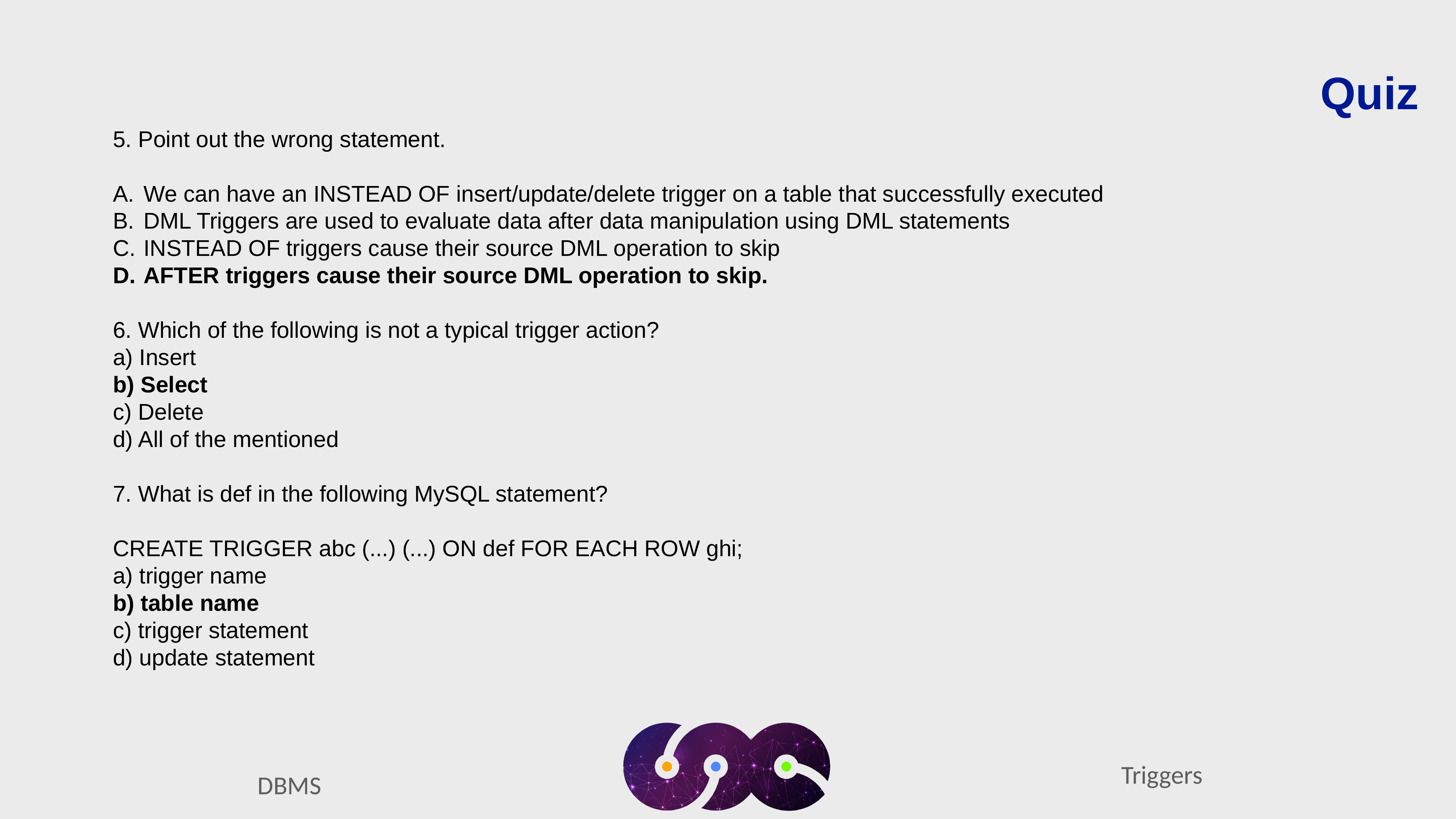

Quiz
5. Point out the wrong statement.
We can have an INSTEAD OF insert/update/delete trigger on a table that successfully executed
DML Triggers are used to evaluate data after data manipulation using DML statements
INSTEAD OF triggers cause their source DML operation to skip
AFTER triggers cause their source DML operation to skip.

6. Which of the following is not a typical trigger action?
a) Insert
b) Select
c) Delete
d) All of the mentioned

7. What is def in the following MySQL statement?

CREATE TRIGGER abc (...) (...) ON def FOR EACH ROW ghi;
a) trigger name
b) table name
c) trigger statement
d) update statement
DBMS